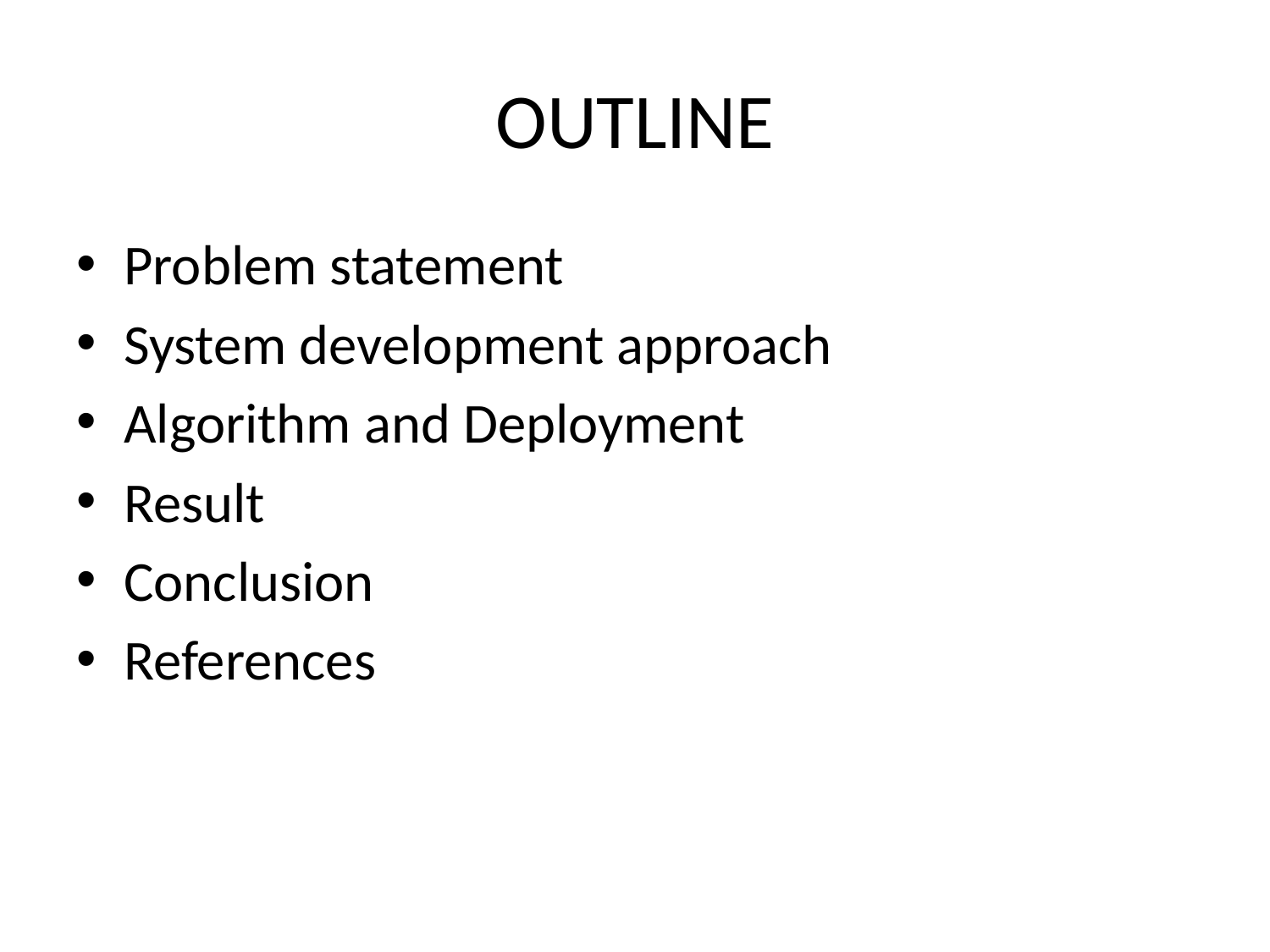

# OUTLINE
Problem statement
System development approach
Algorithm and Deployment
Result
Conclusion
References